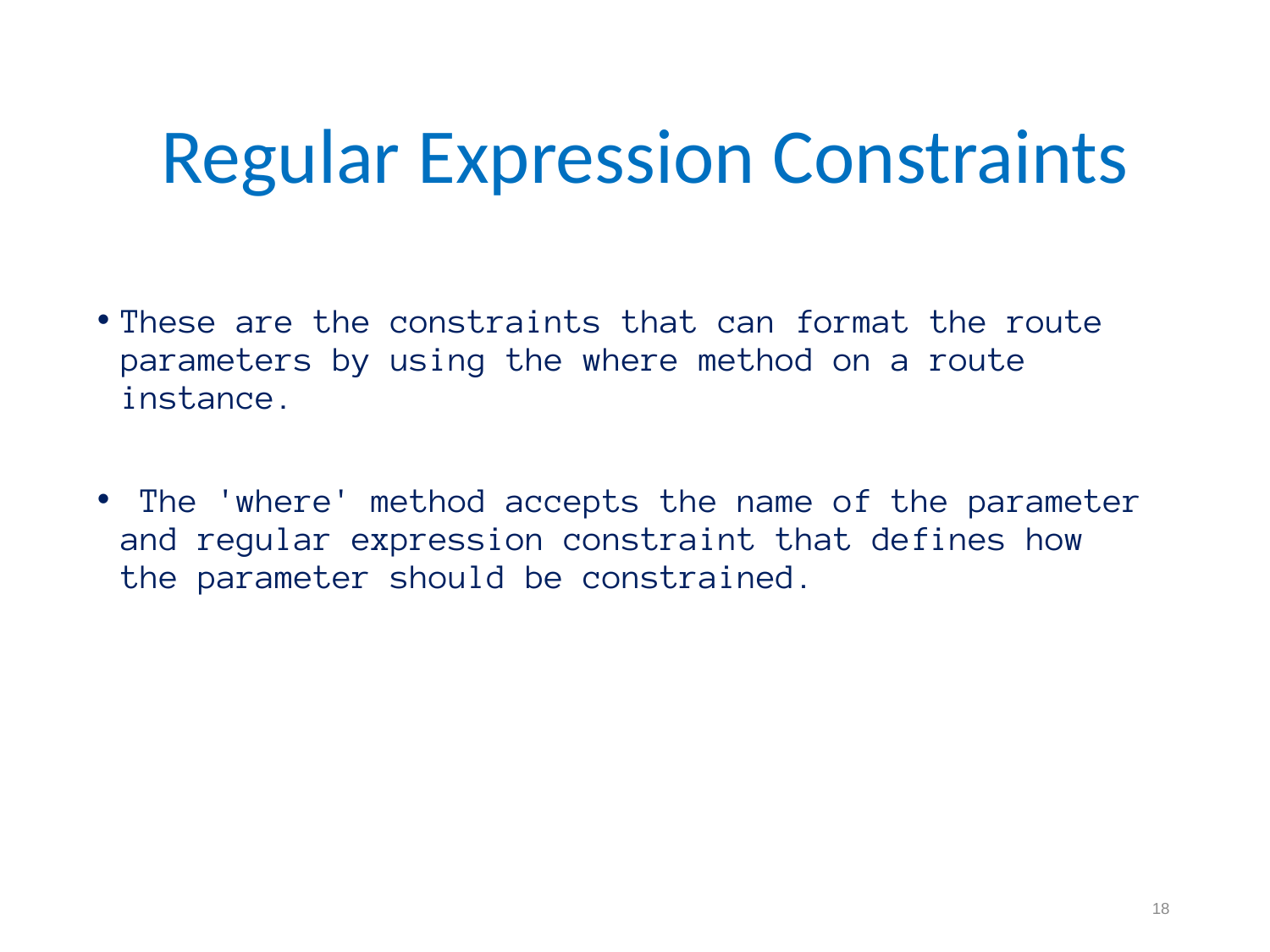

Regular Expression Constraints
These are the constraints that can format the route parameters by using the where method on a route instance.

 The 'where' method accepts the name of the parameter and regular expression constraint that defines how the parameter should be constrained.

18